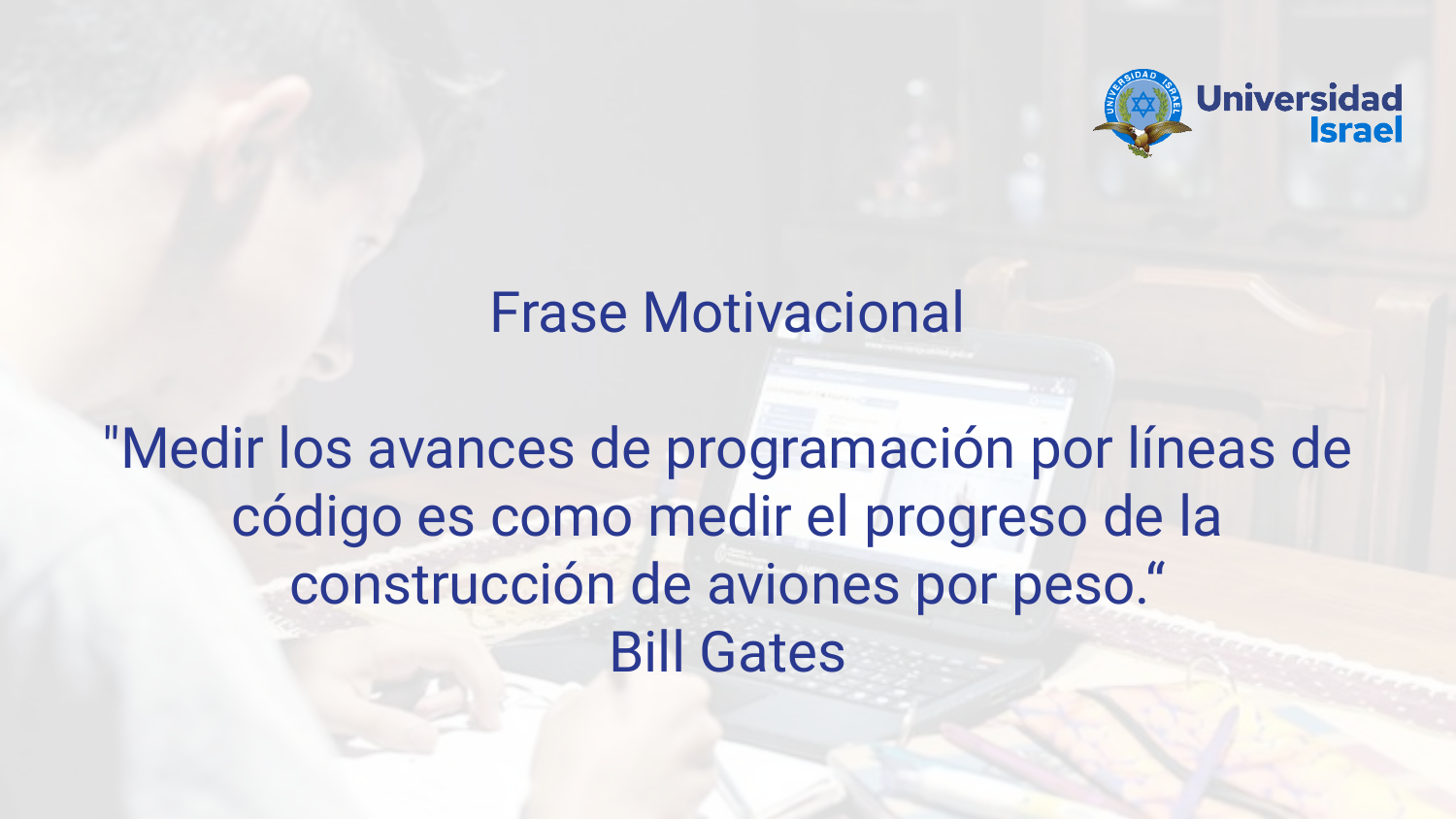

# Frase Motivacional "Medir los avances de programación por líneas de código es como medir el progreso de la construcción de aviones por peso.“ Bill Gates